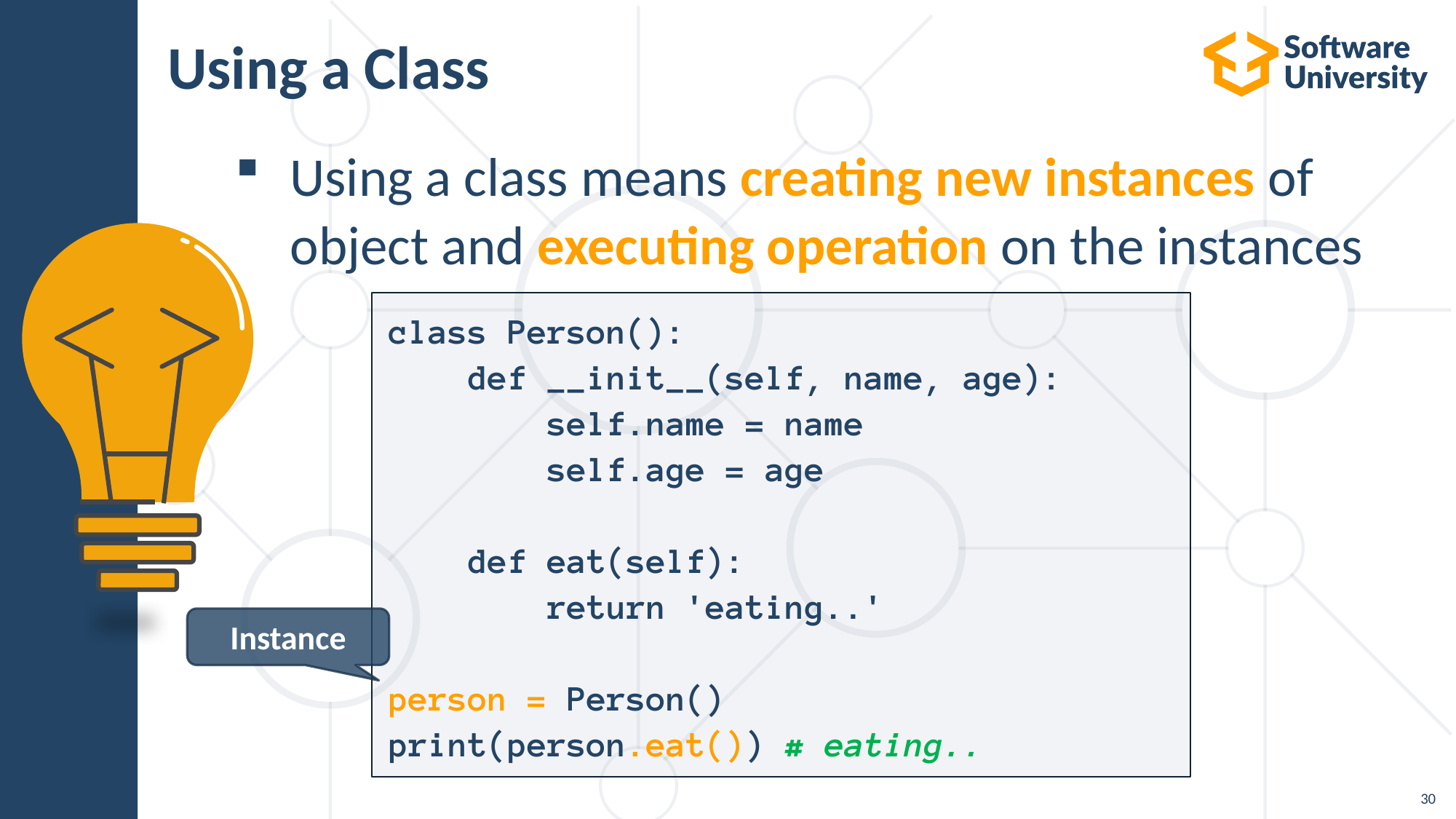

# Using a Class
Using a class means creating new instances of object and executing operation on the instances

class Person():
    def __init__(self, name, age):
        self.name = name
        self.age = age

    def eat(self):
        return 'eating..'

person = Person()
print(person.eat()) # eating..
Instance
30